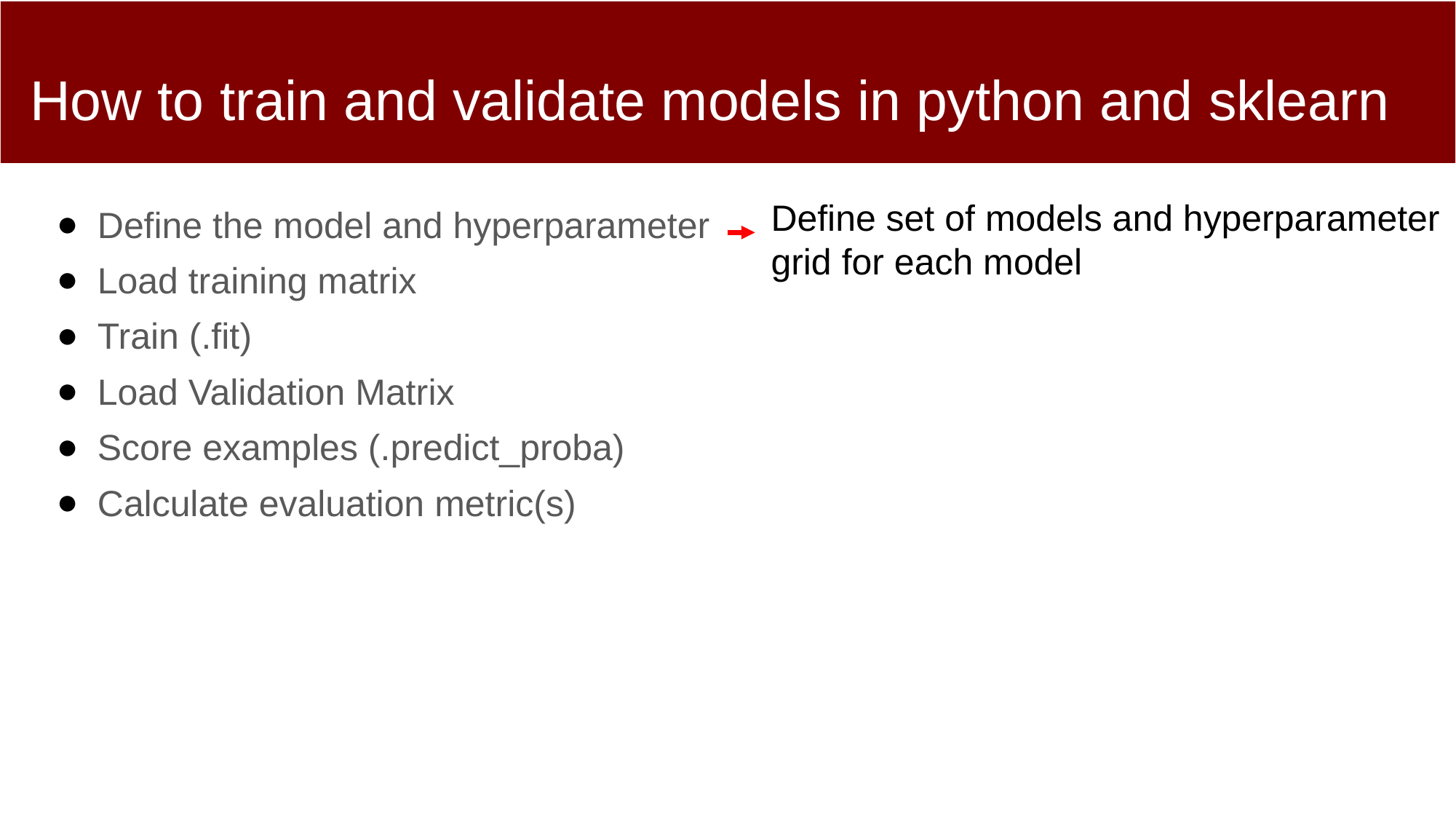

# How to train and validate models in python and sklearn
Define the model and hyperparameter
Load training matrix
Train (.fit)
Load Validation Matrix
Score examples (.predict_proba)
Calculate evaluation metric(s)
Define set of models and hyperparameter grid for each model